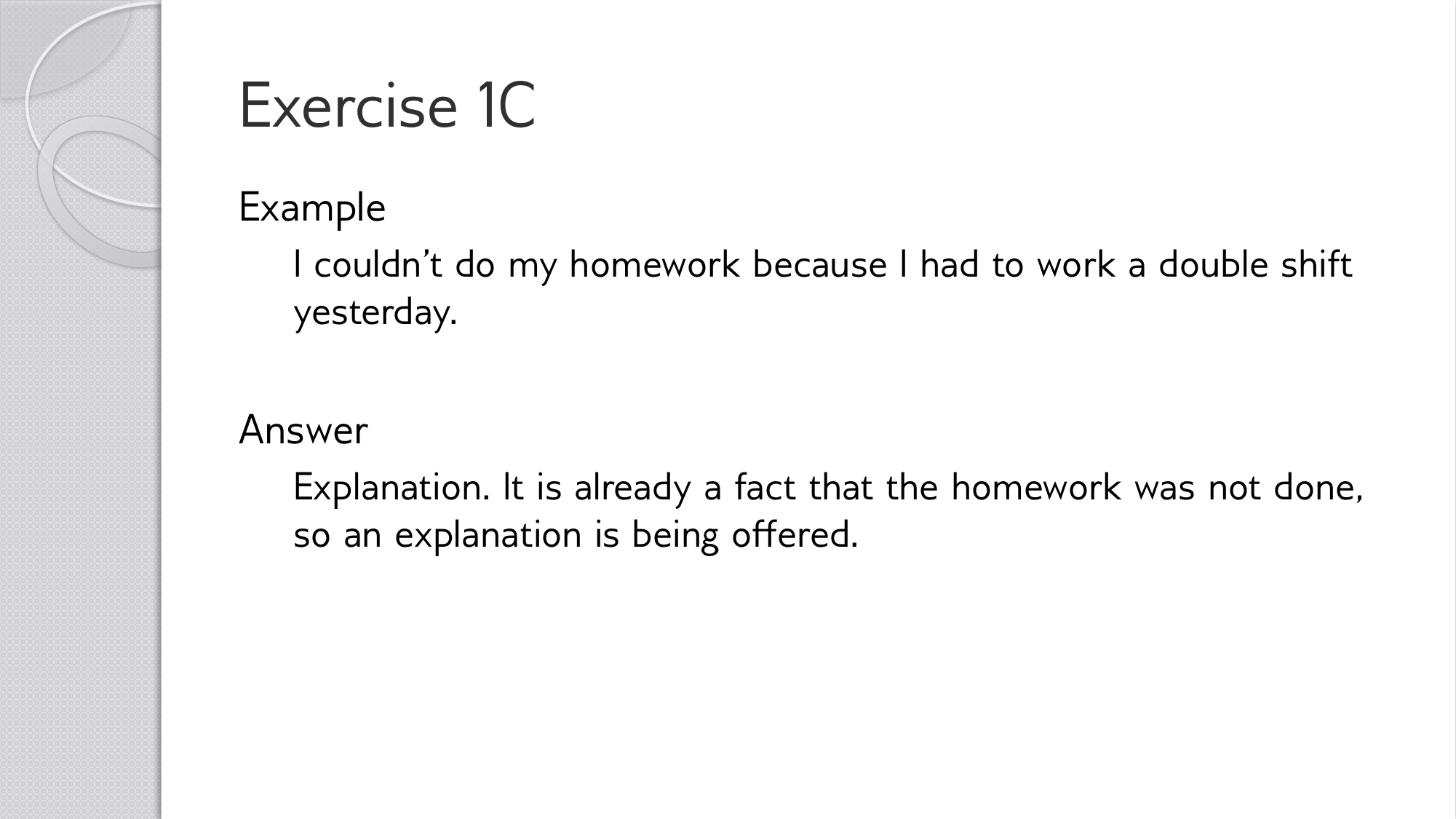

# Exercise 1C
Example
I couldn’t do my homework because I had to work a double shift yesterday.

Answer
Explanation. It is already a fact that the homework was not done, so an explanation is being offered.